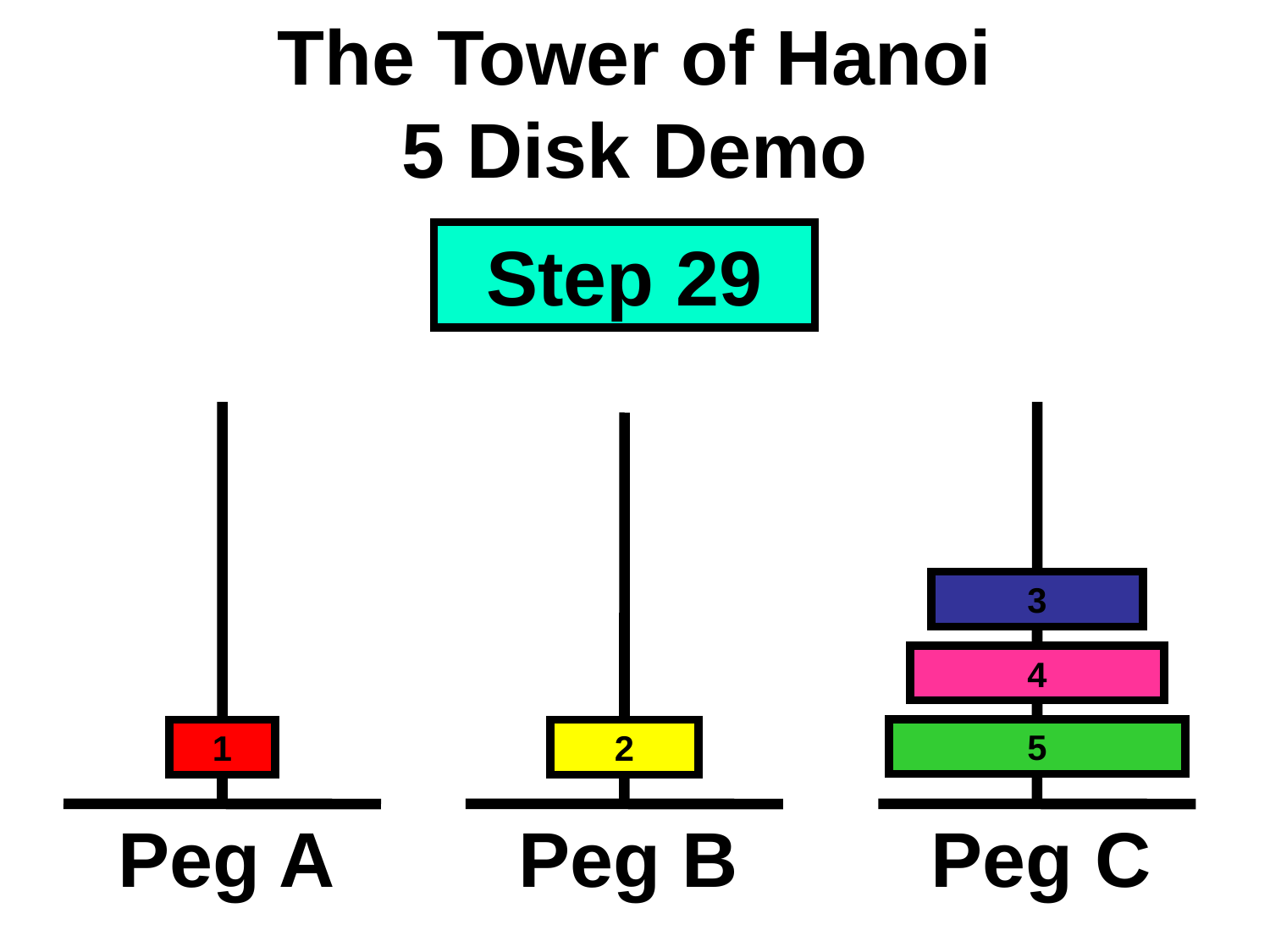

# The Tower of Hanoi 5 Disk Demo
Step 29

3
4
5
1
2

Peg A

Peg B

Peg C